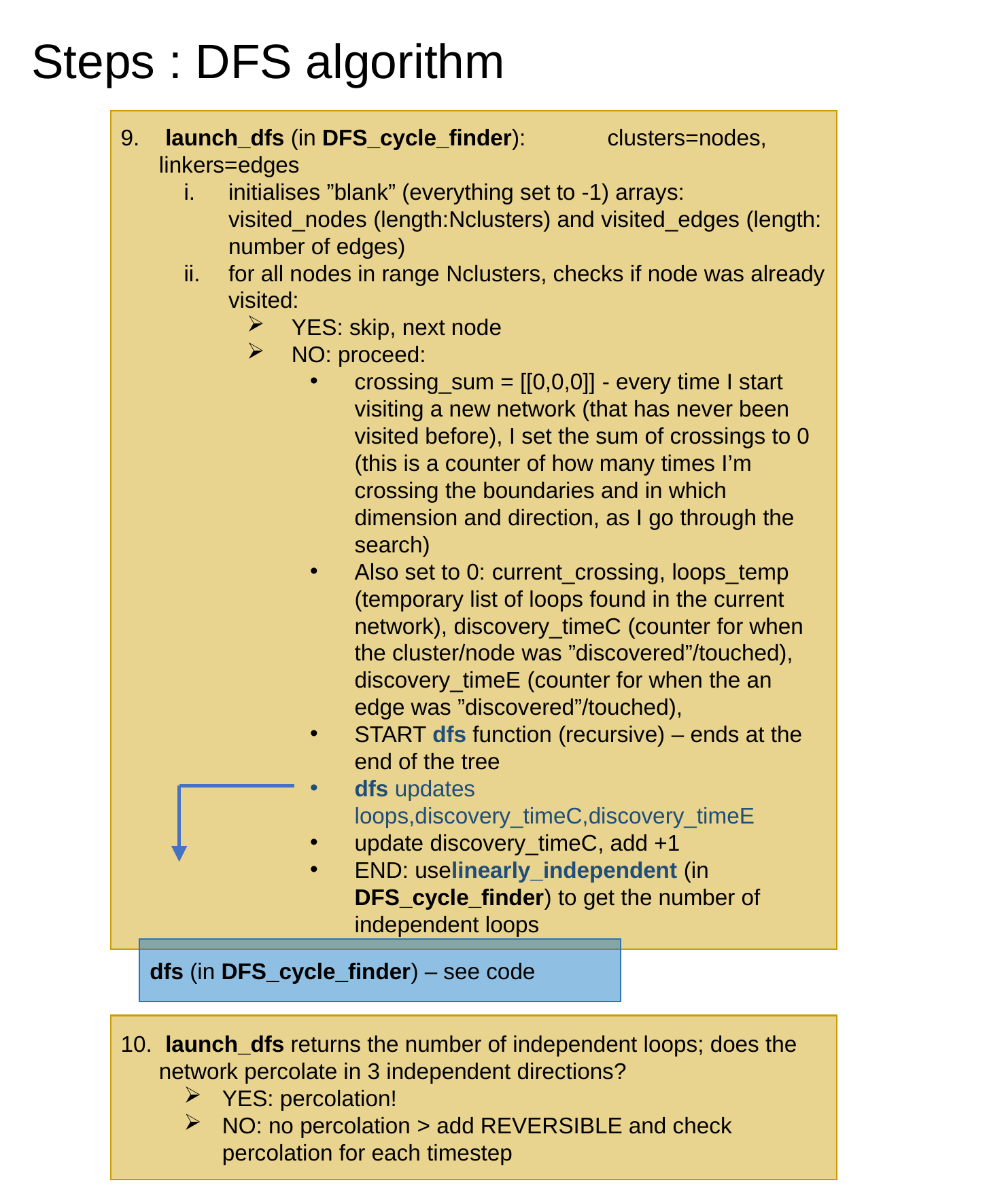

# Steps : DFS algorithm
 launch_dfs (in DFS_cycle_finder):             clusters=nodes, linkers=edges
initialises ”blank” (everything set to -1) arrays: visited_nodes (length:Nclusters) and visited_edges (length: number of edges)
for all nodes in range Nclusters, checks if node was already visited:
YES: skip, next node
NO: proceed:
crossing_sum = [[0,0,0]] - every time I start visiting a new network (that has never been visited before), I set the sum of crossings to 0 (this is a counter of how many times I’m crossing the boundaries and in which dimension and direction, as I go through the search)
Also set to 0: current_crossing, loops_temp (temporary list of loops found in the current network), discovery_timeC (counter for when the cluster/node was ”discovered”/touched), discovery_timeE (counter for when the an edge was ”discovered”/touched),
START dfs function (recursive) – ends at the end of the tree
dfs updates loops,discovery_timeC,discovery_timeE
update discovery_timeC, add +1
END: use﻿linearly_independent (in DFS_cycle_finder) to get the number of independent loops
dfs (in DFS_cycle_finder) – see code
 launch_dfs returns the number of independent loops; does the network percolate in 3 independent directions?
YES: percolation!
NO: no percolation > add REVERSIBLE and check percolation for each timestep